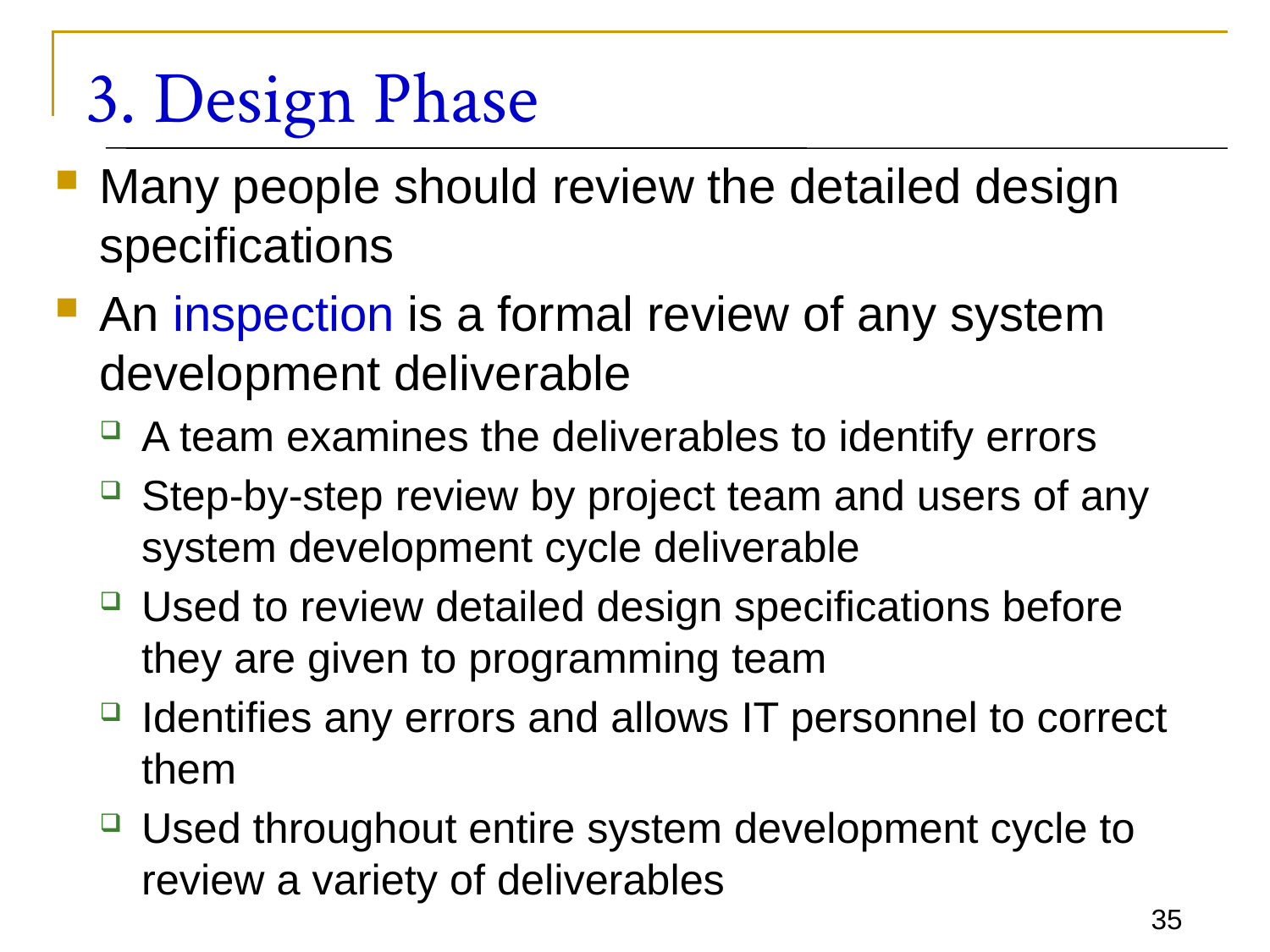

# 3. Design Phase
Many people should review the detailed design specifications
An inspection is a formal review of any system development deliverable
A team examines the deliverables to identify errors
Step-by-step review by project team and users of any system development cycle deliverable
Used to review detailed design specifications before they are given to programming team
Identifies any errors and allows IT personnel to correct them
Used throughout entire system development cycle to review a variety of deliverables